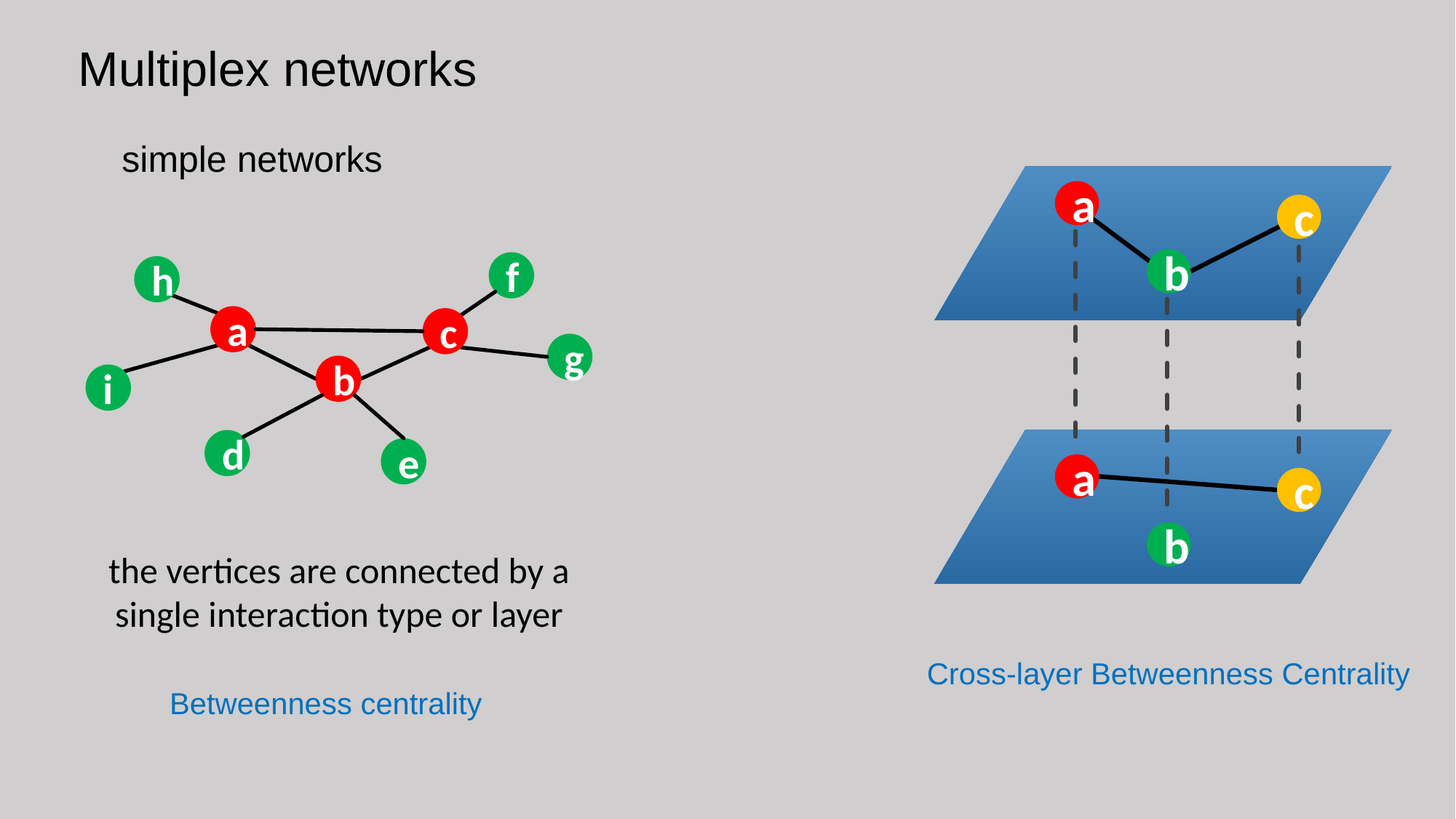

Multiplex networks
simple networks

a
c
b

a
c
b
f
h
a
c
g
b
i
d
e
the vertices are connected by a single interaction type or layer
Cross-layer Betweenness Centrality
Betweenness centrality